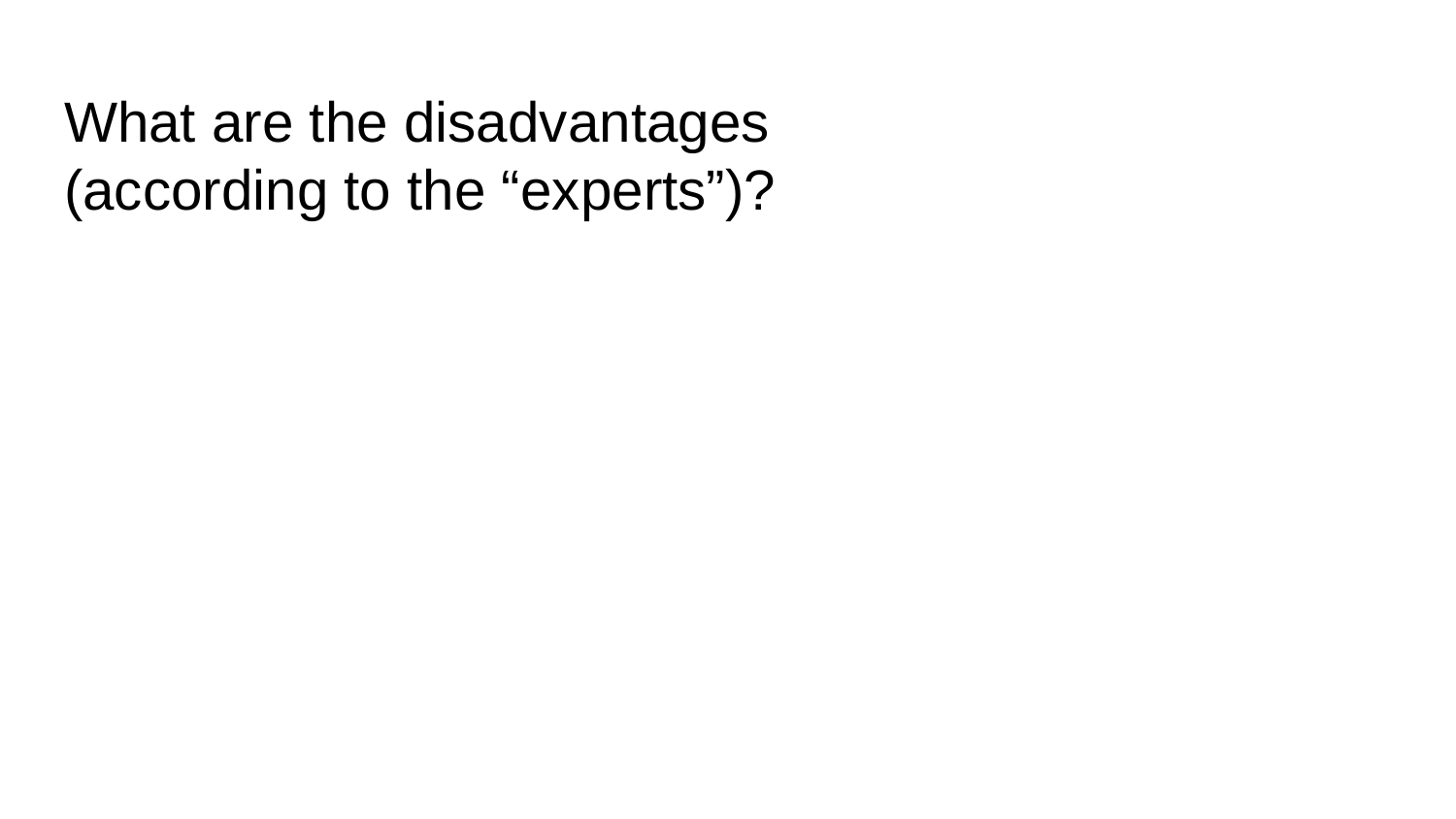

# What are the disadvantages
(according to the “experts”)?